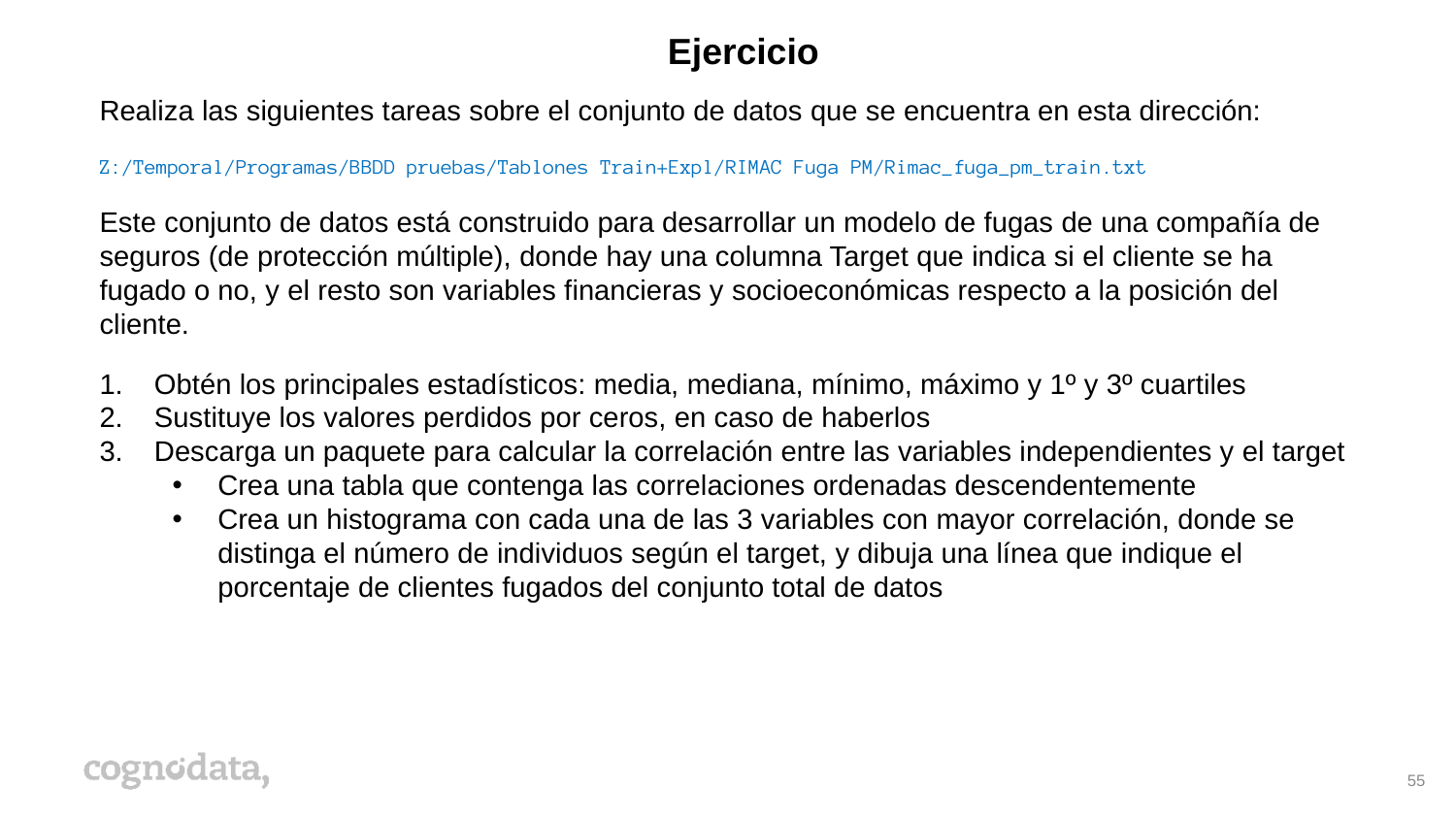

Ejercicio

Realiza las siguientes tareas sobre el conjunto de datos que se encuentra en esta dirección:

Z:/Temporal/Programas/BBDD pruebas/Tablones Train+Expl/RIMAC Fuga PM/Rimac_fuga_pm_train.txt

Este conjunto de datos está construido para desarrollar un modelo de fugas de una compañía de seguros (de protección múltiple), donde hay una columna Target que indica si el cliente se ha fugado o no, y el resto son variables financieras y socioeconómicas respecto a la posición del cliente.

Obtén los principales estadísticos: media, mediana, mínimo, máximo y 1º y 3º cuartiles
Sustituye los valores perdidos por ceros, en caso de haberlos
Descarga un paquete para calcular la correlación entre las variables independientes y el target
Crea una tabla que contenga las correlaciones ordenadas descendentemente
Crea un histograma con cada una de las 3 variables con mayor correlación, donde se distinga el número de individuos según el target, y dibuja una línea que indique el porcentaje de clientes fugados del conjunto total de datos

55